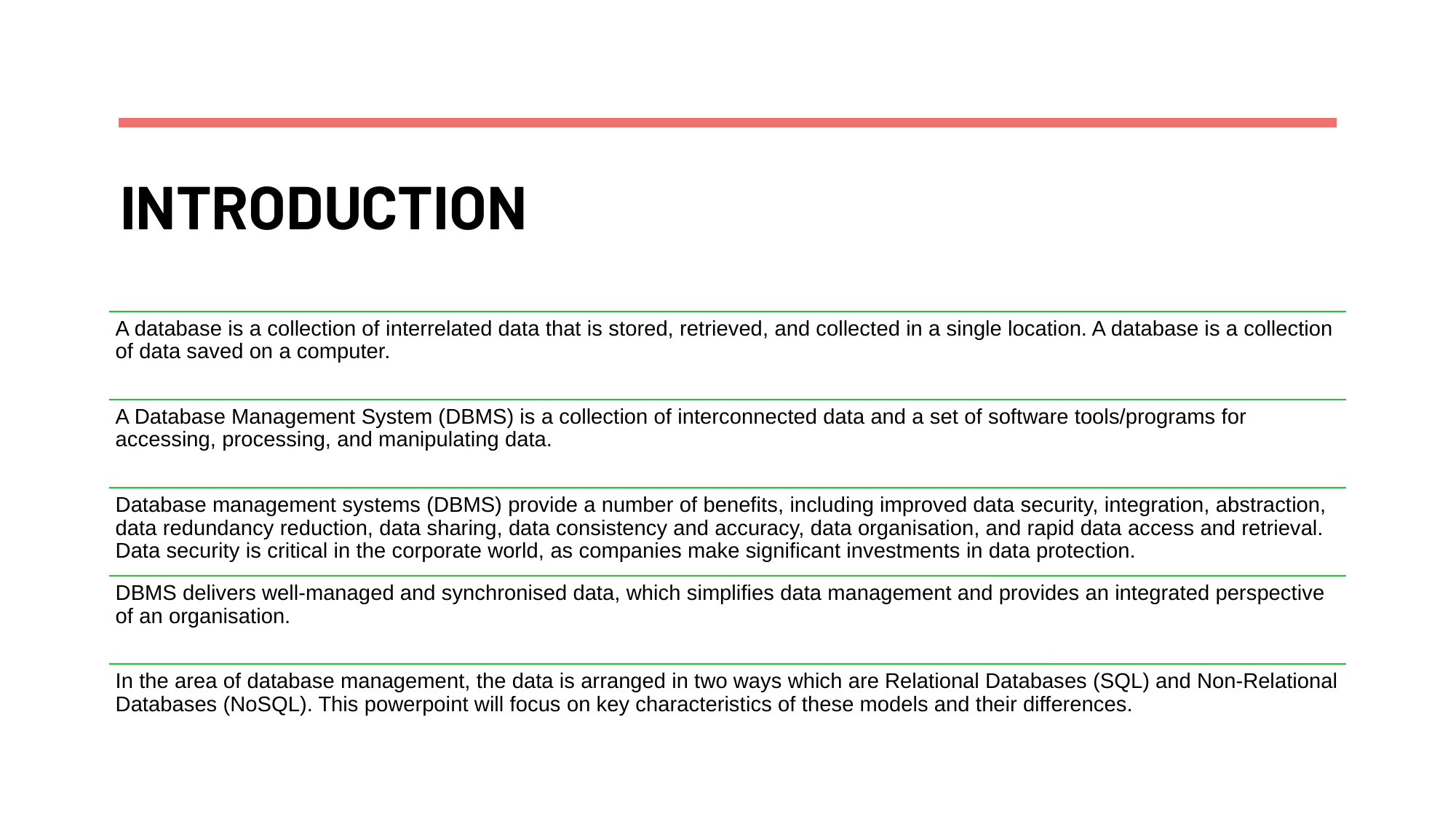

# INTRODUCTION
A database is a collection of interrelated data that is stored, retrieved, and collected in a single location. A database is a collection of data saved on a computer.
A Database Management System (DBMS) is a collection of interconnected data and a set of software tools/programs for accessing, processing, and manipulating data.
Database management systems (DBMS) provide a number of benefits, including improved data security, integration, abstraction, data redundancy reduction, data sharing, data consistency and accuracy, data organisation, and rapid data access and retrieval. Data security is critical in the corporate world, as companies make significant investments in data protection.
DBMS delivers well-managed and synchronised data, which simplifies data management and provides an integrated perspective of an organisation.
In the area of database management, the data is arranged in two ways which are Relational Databases (SQL) and Non-Relational Databases (NoSQL). This powerpoint will focus on key characteristics of these models and their differences.